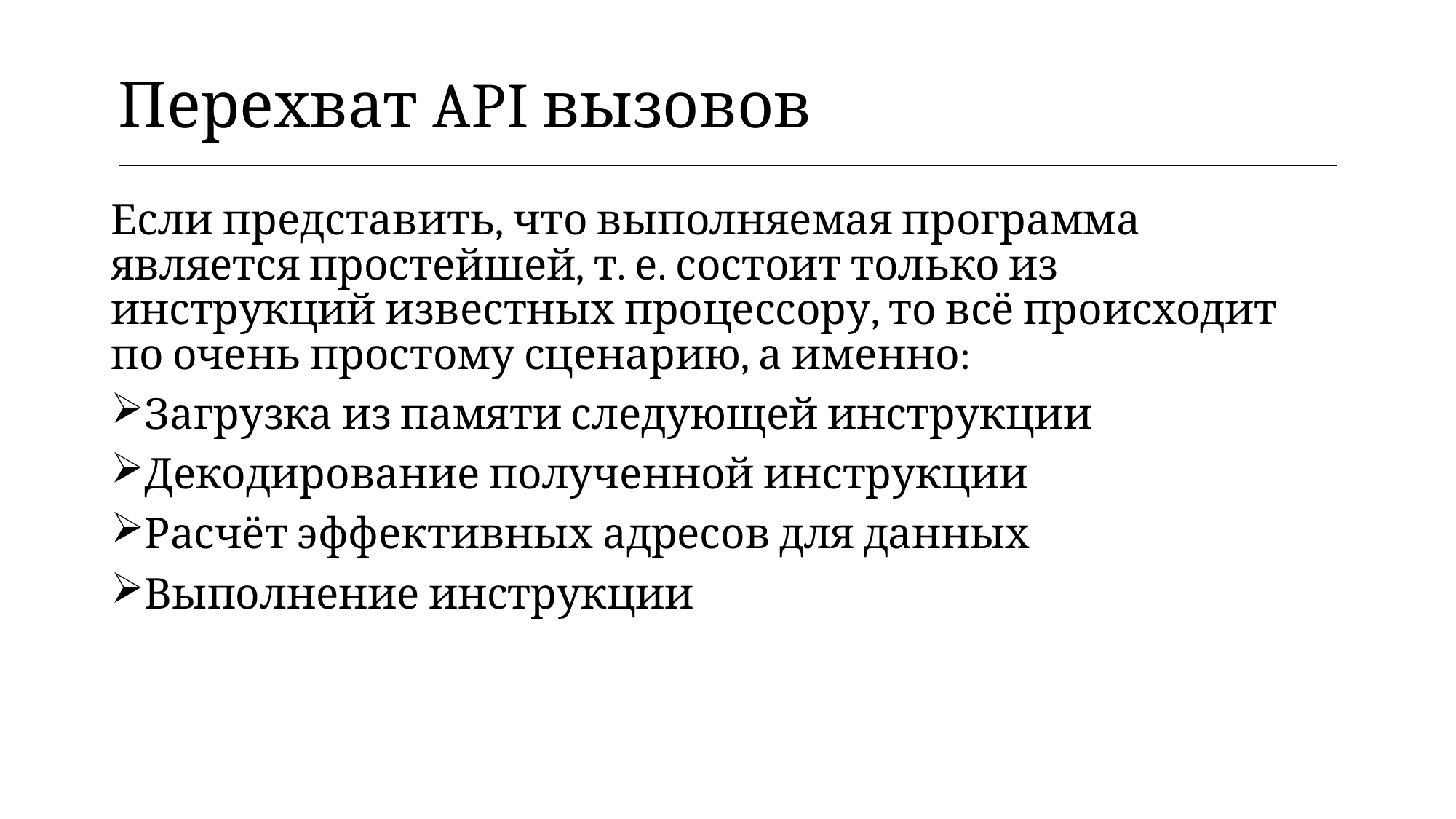

| Перехват API вызовов |
| --- |
Если представить, что выполняемая программа является простейшей, т. е. состоит только из инструкций известных процессору, то всё происходит по очень простому сценарию, а именно:
Загрузка из памяти следующей инструкции
Декодирование полученной инструкции
Расчёт эффективных адресов для данных
Выполнение инструкции